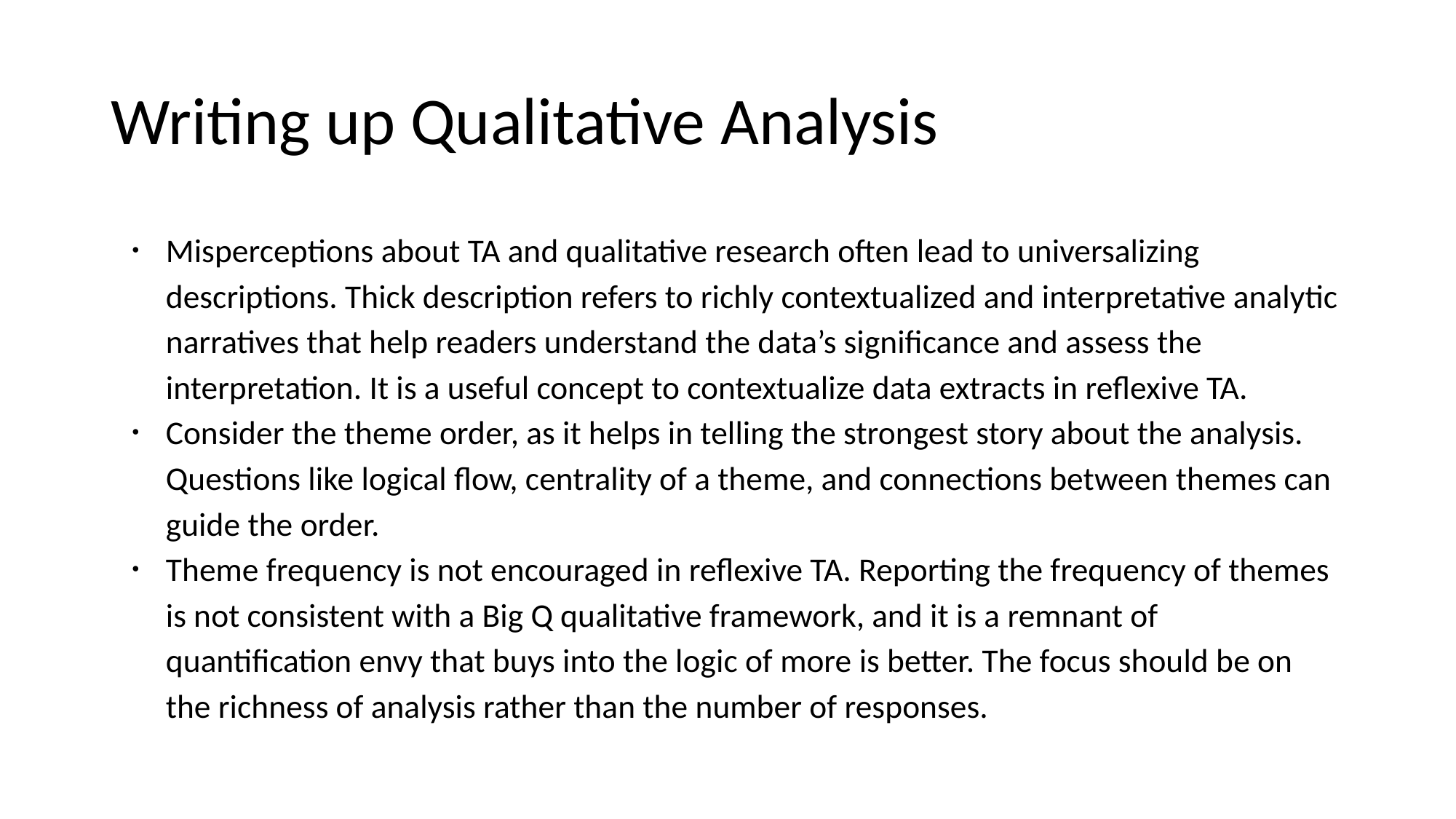

# Writing up Qualitative Analysis
Misperceptions about TA and qualitative research often lead to universalizing descriptions. Thick description refers to richly contextualized and interpretative analytic narratives that help readers understand the data’s significance and assess the interpretation. It is a useful concept to contextualize data extracts in reflexive TA.
Consider the theme order, as it helps in telling the strongest story about the analysis. Questions like logical flow, centrality of a theme, and connections between themes can guide the order.
Theme frequency is not encouraged in reflexive TA. Reporting the frequency of themes is not consistent with a Big Q qualitative framework, and it is a remnant of quantification envy that buys into the logic of more is better. The focus should be on the richness of analysis rather than the number of responses.